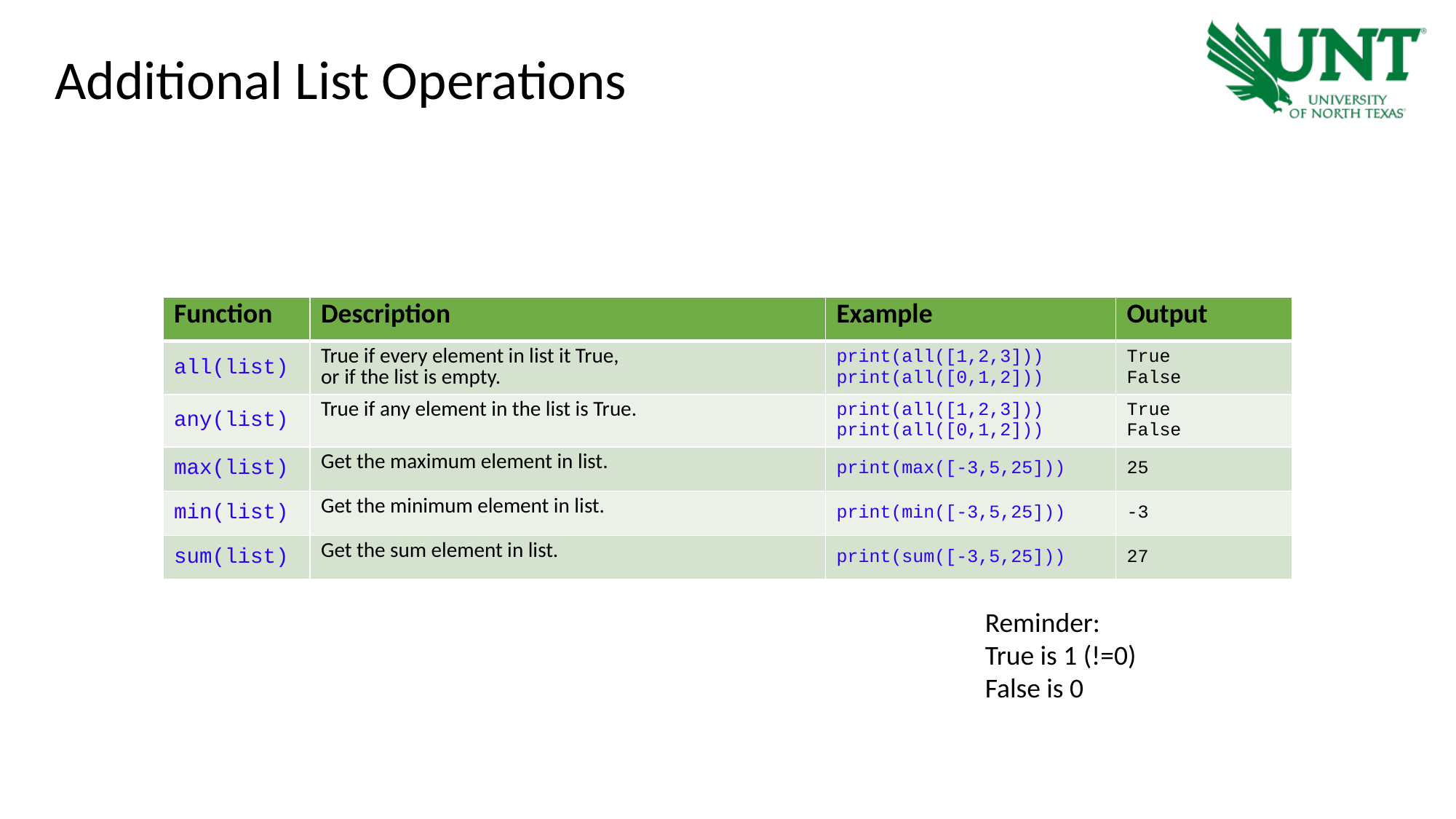

# Additional List Operations

| Function | Description | Example | Output |
| --- | --- | --- | --- |
| all(list) | True if every element in list it True, or if the list is empty. | print(all([1,2,3])) print(all([0,1,2])) | True False |
| any(list) | True if any element in the list is True. | print(all([1,2,3])) print(all([0,1,2])) | True False |
| max(list) | Get the maximum element in list. | print(max([-3,5,25])) | 25 |
| min(list) | Get the minimum element in list. | print(min([-3,5,25])) | -3 |
| sum(list) | Get the sum element in list. | print(sum([-3,5,25])) | 27 |
Reminder:
True is 1 (!=0)
False is 0